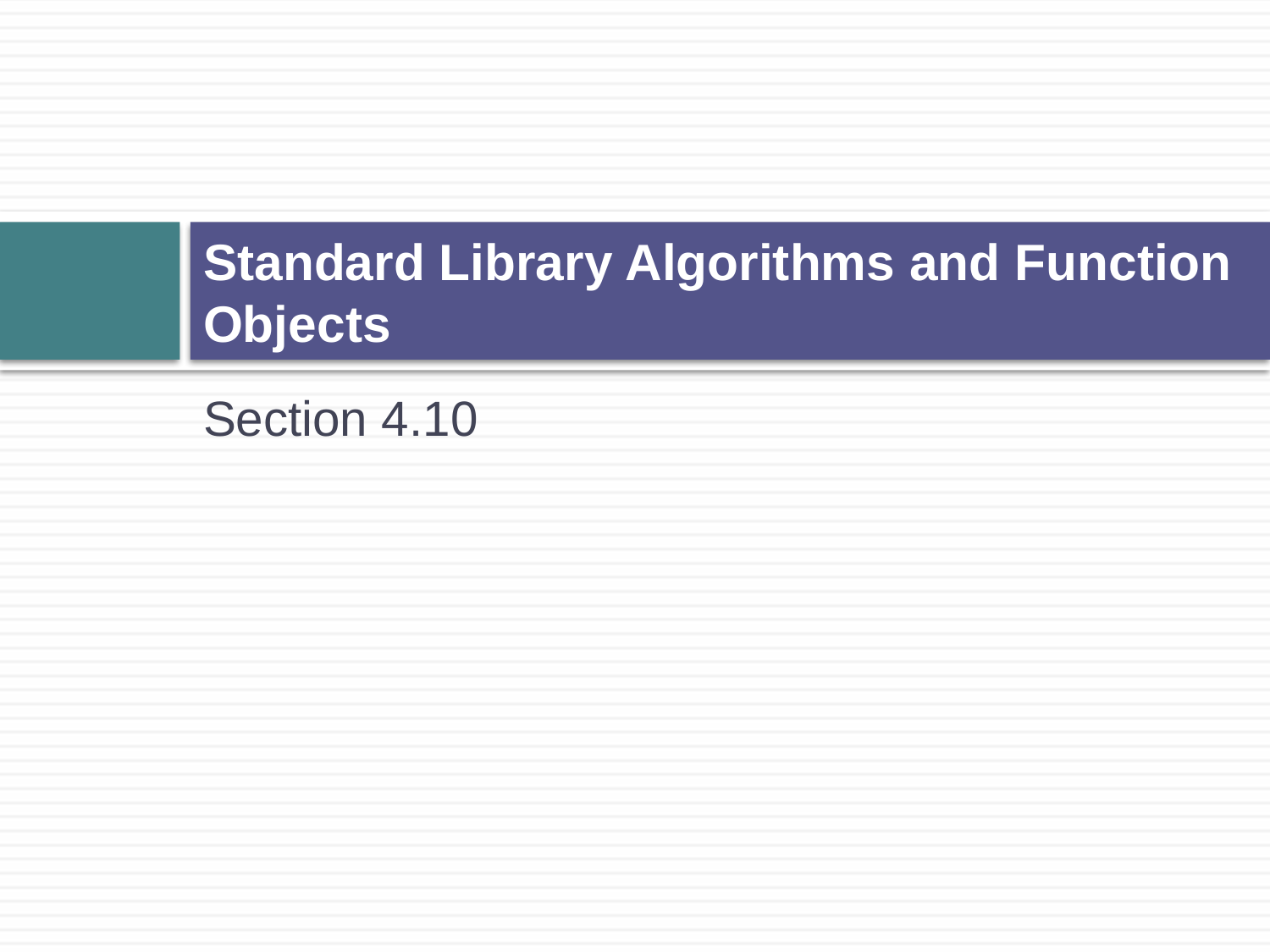

# Standard Library Algorithms and Function Objects
Section 4.10